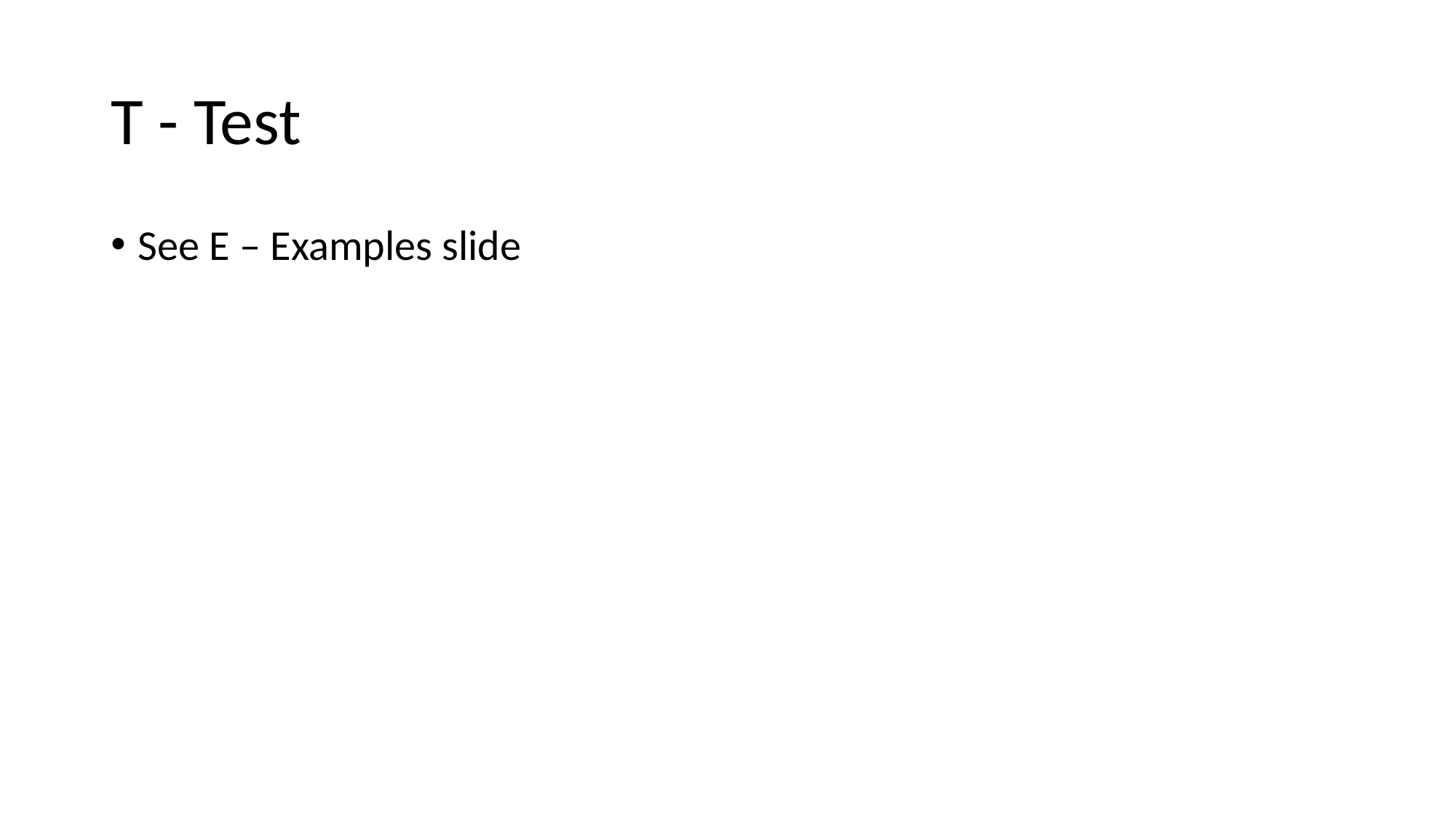

# T - Test
See E – Examples slide